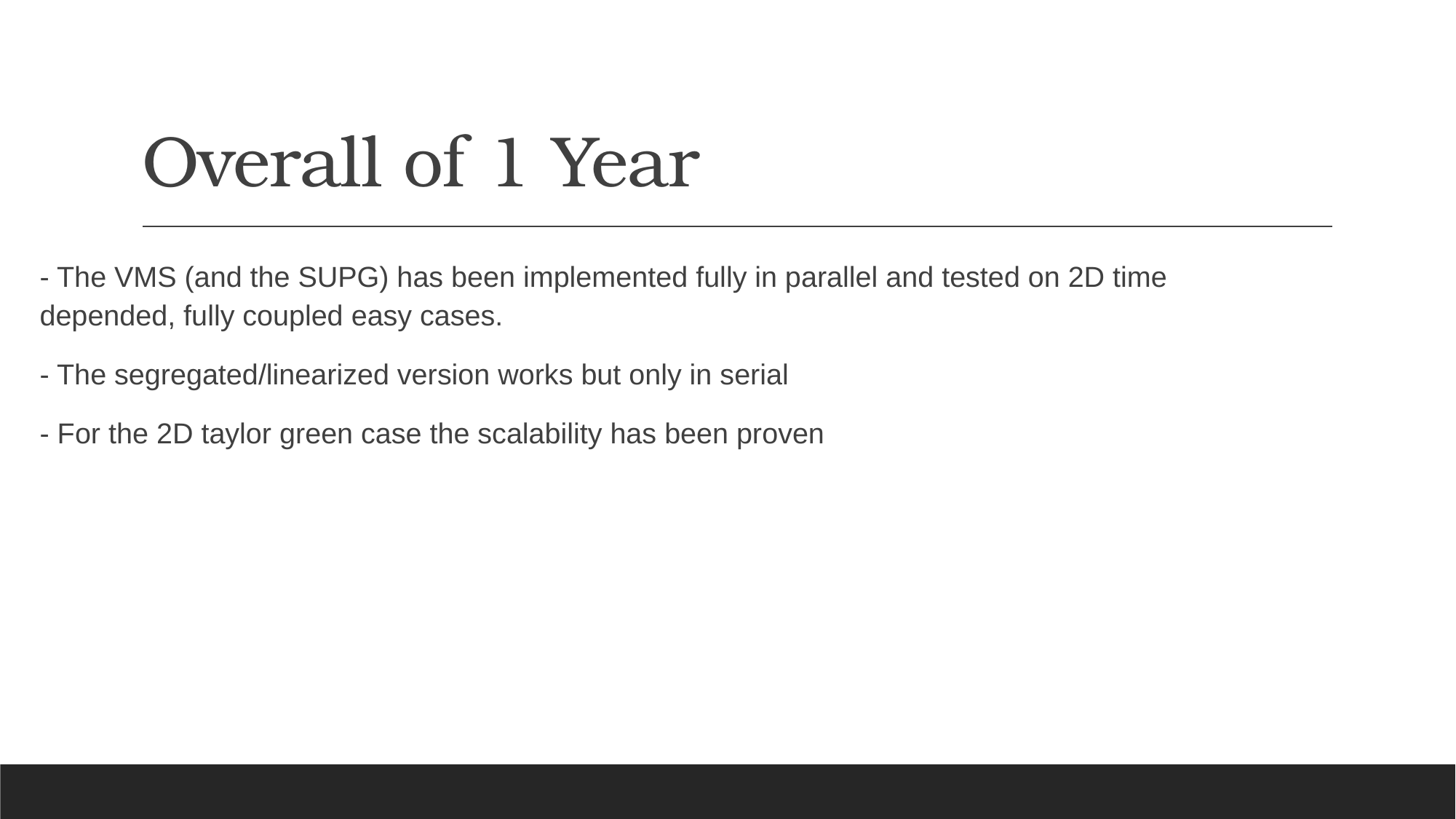

# Overall of 1 Year
- The VMS (and the SUPG) has been implemented fully in parallel and tested on 2D time depended, fully coupled easy cases.
- The segregated/linearized version works but only in serial
- For the 2D taylor green case the scalability has been proven